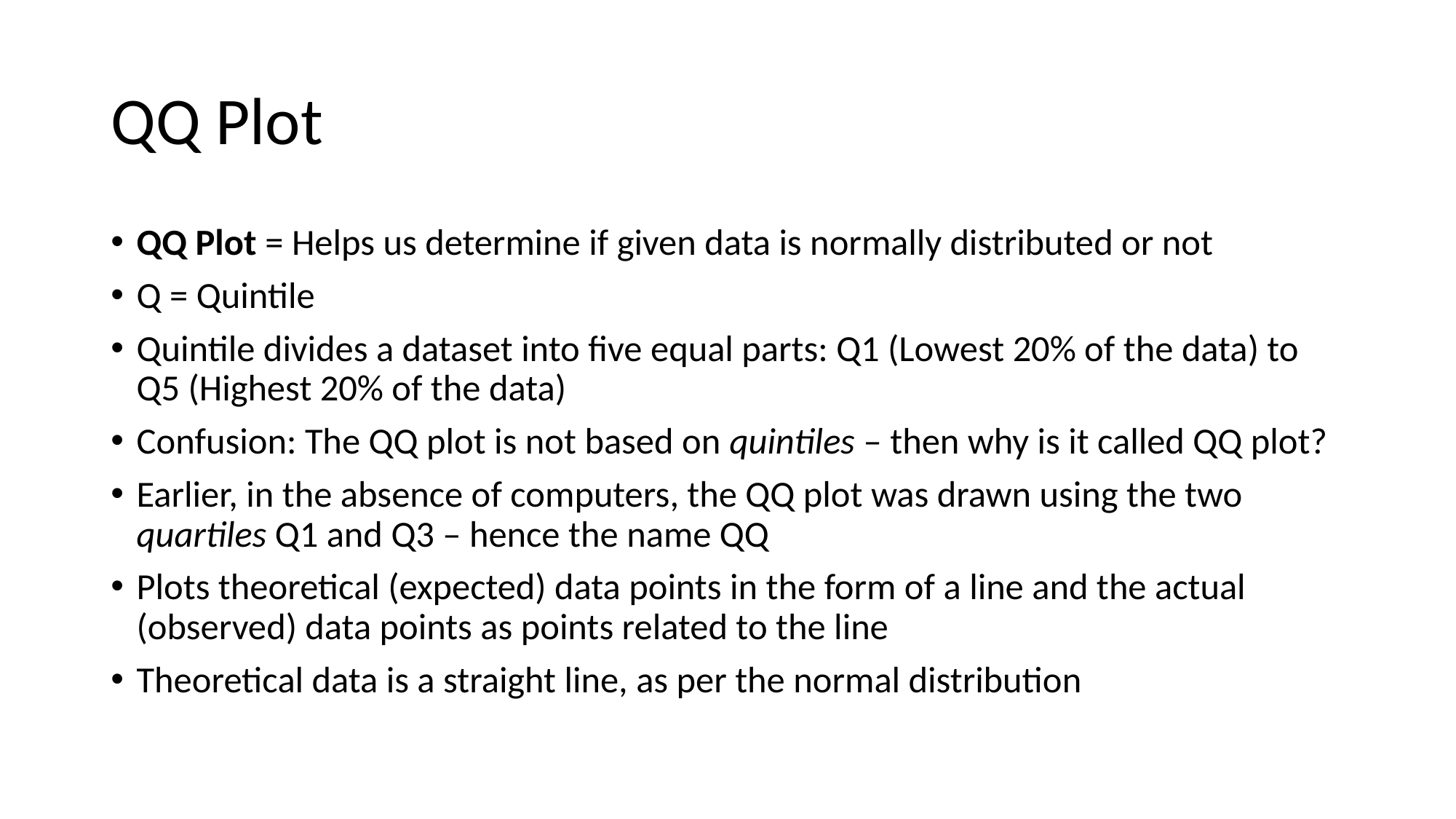

# QQ Plot
QQ Plot = Helps us determine if given data is normally distributed or not
Q = Quintile
Quintile divides a dataset into five equal parts: Q1 (Lowest 20% of the data) to Q5 (Highest 20% of the data)
Confusion: The QQ plot is not based on quintiles – then why is it called QQ plot?
Earlier, in the absence of computers, the QQ plot was drawn using the two quartiles Q1 and Q3 – hence the name QQ
Plots theoretical (expected) data points in the form of a line and the actual (observed) data points as points related to the line
Theoretical data is a straight line, as per the normal distribution